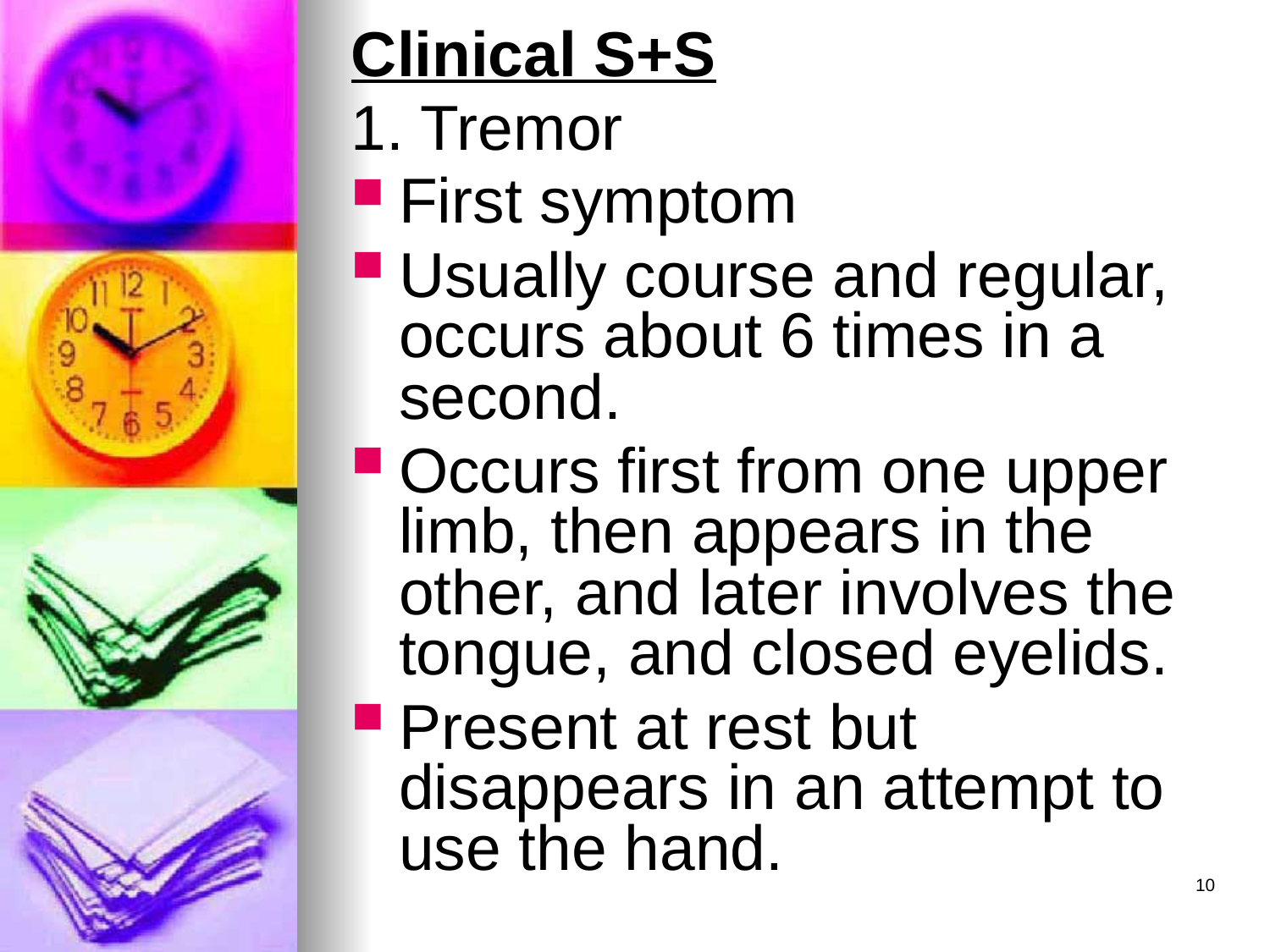

Clinical S+S
1. Tremor
First symptom
Usually course and regular, occurs about 6 times in a second.
Occurs first from one upper limb, then appears in the other, and later involves the tongue, and closed eyelids.
Present at rest but disappears in an attempt to use the hand.
10